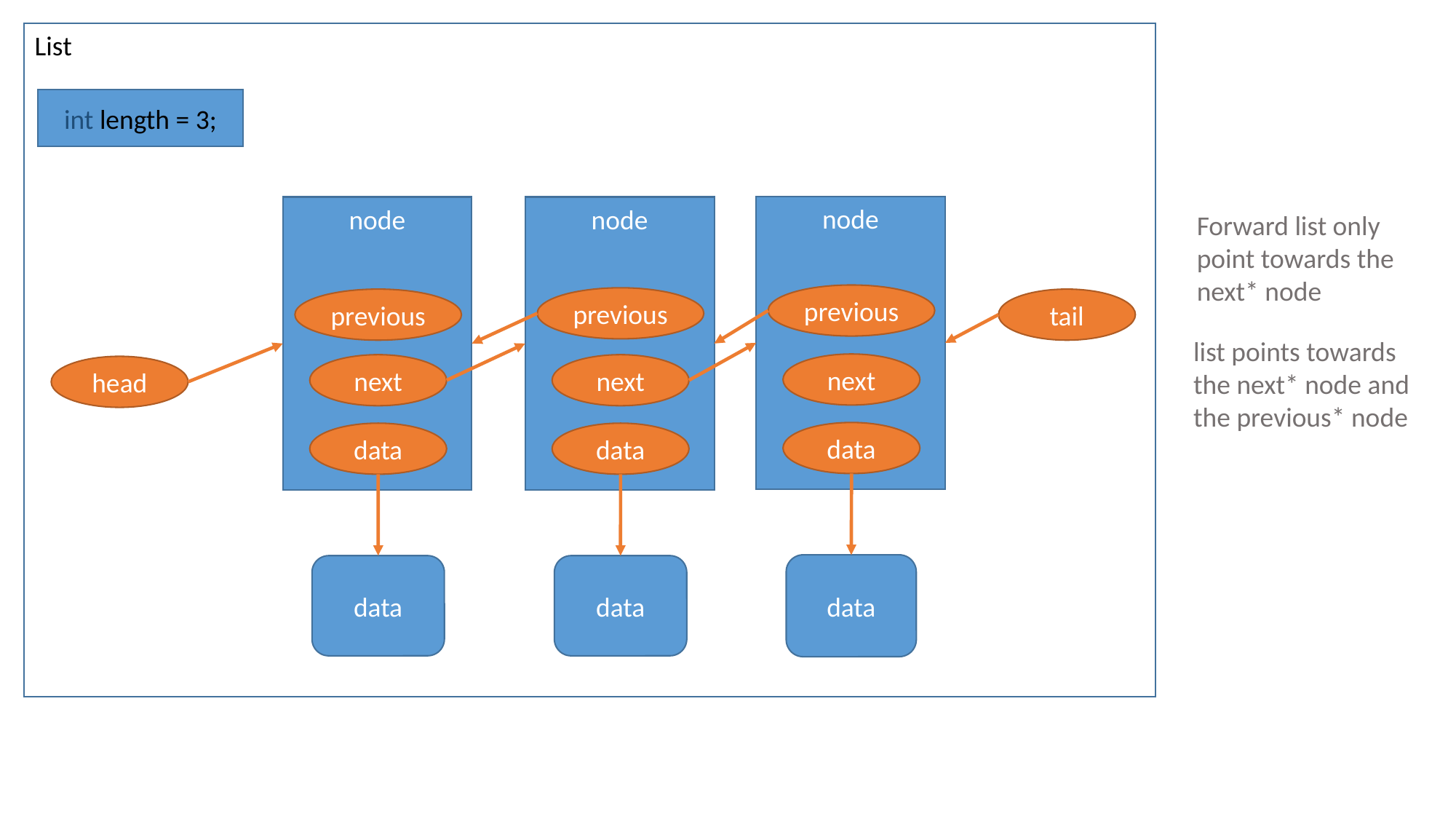

List

int length = 3;
node
node
node
Forward list only point towards the next* node
previous
previous
tail
previous
list points towards the next* node and the previous* node
next
next
next
head
data
data
data
data
data
data